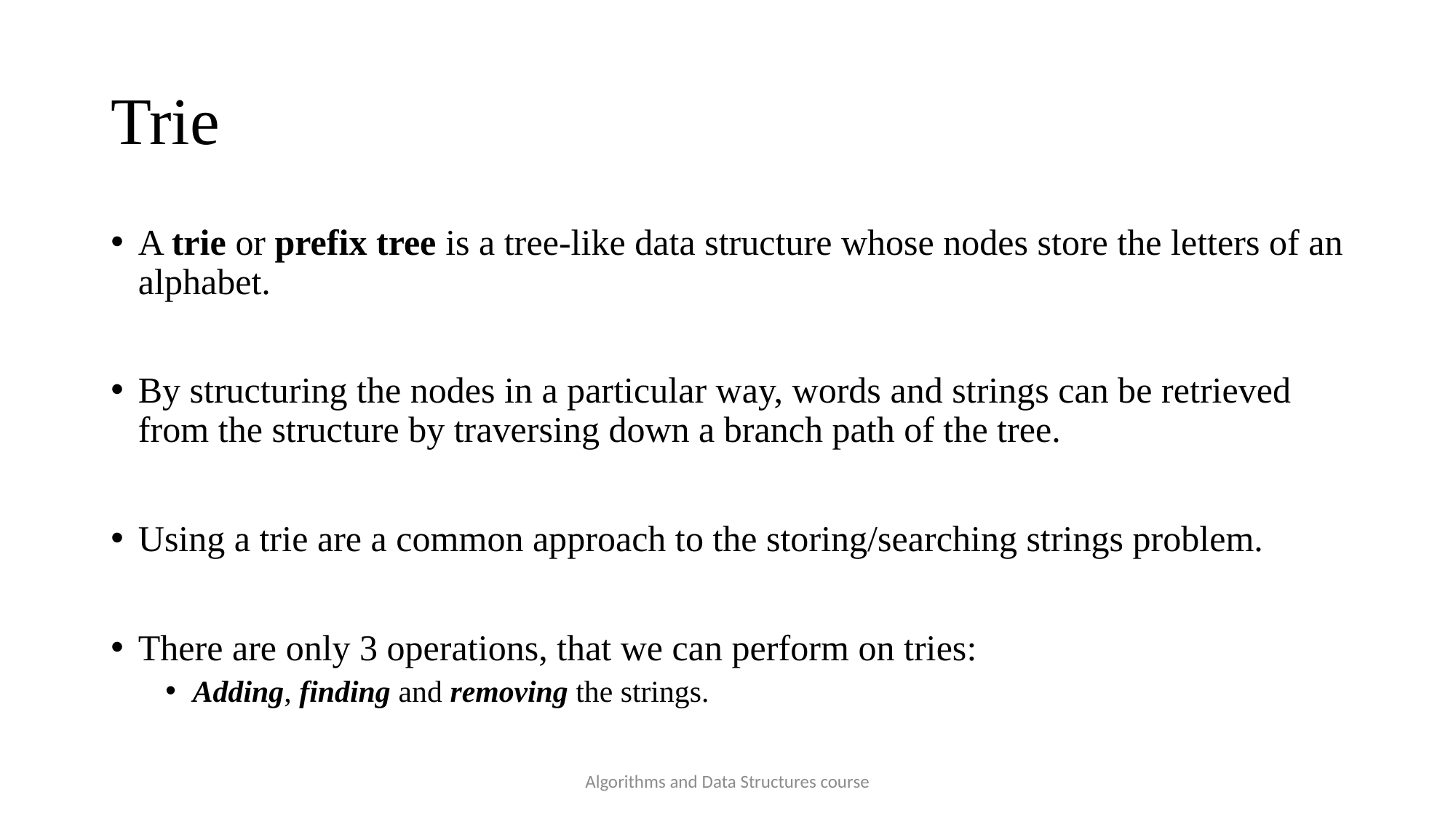

# Trie
A trie or prefix tree is a tree-like data structure whose nodes store the letters of an alphabet.

By structuring the nodes in a particular way, words and strings can be retrieved from the structure by traversing down a branch path of the tree.

Using a trie are a common approach to the storing/searching strings problem.

There are only 3 operations, that we can perform on tries:
Adding, finding and removing the strings.

Algorithms and Data Structures course